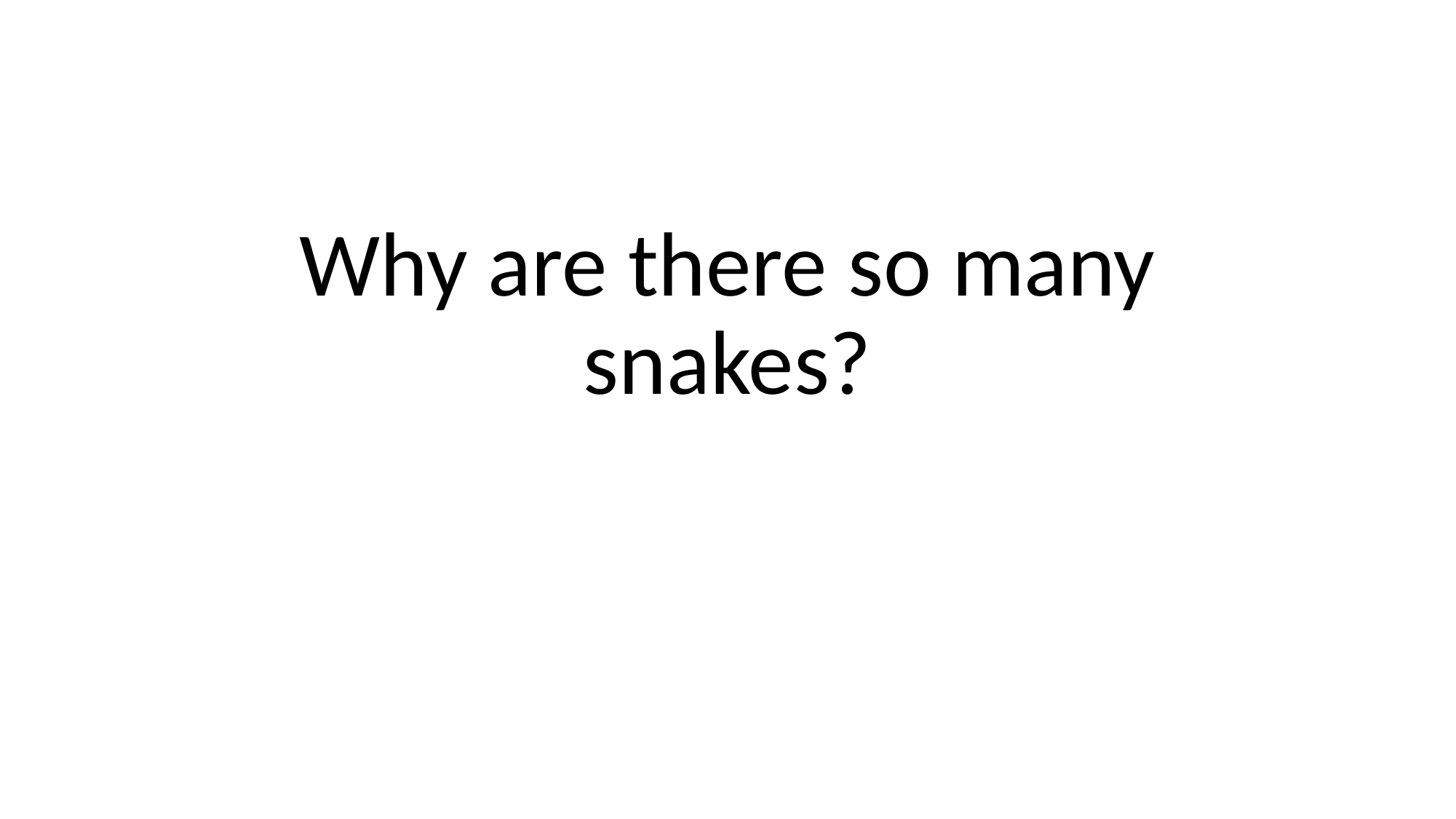

# Why are there so many snakes?